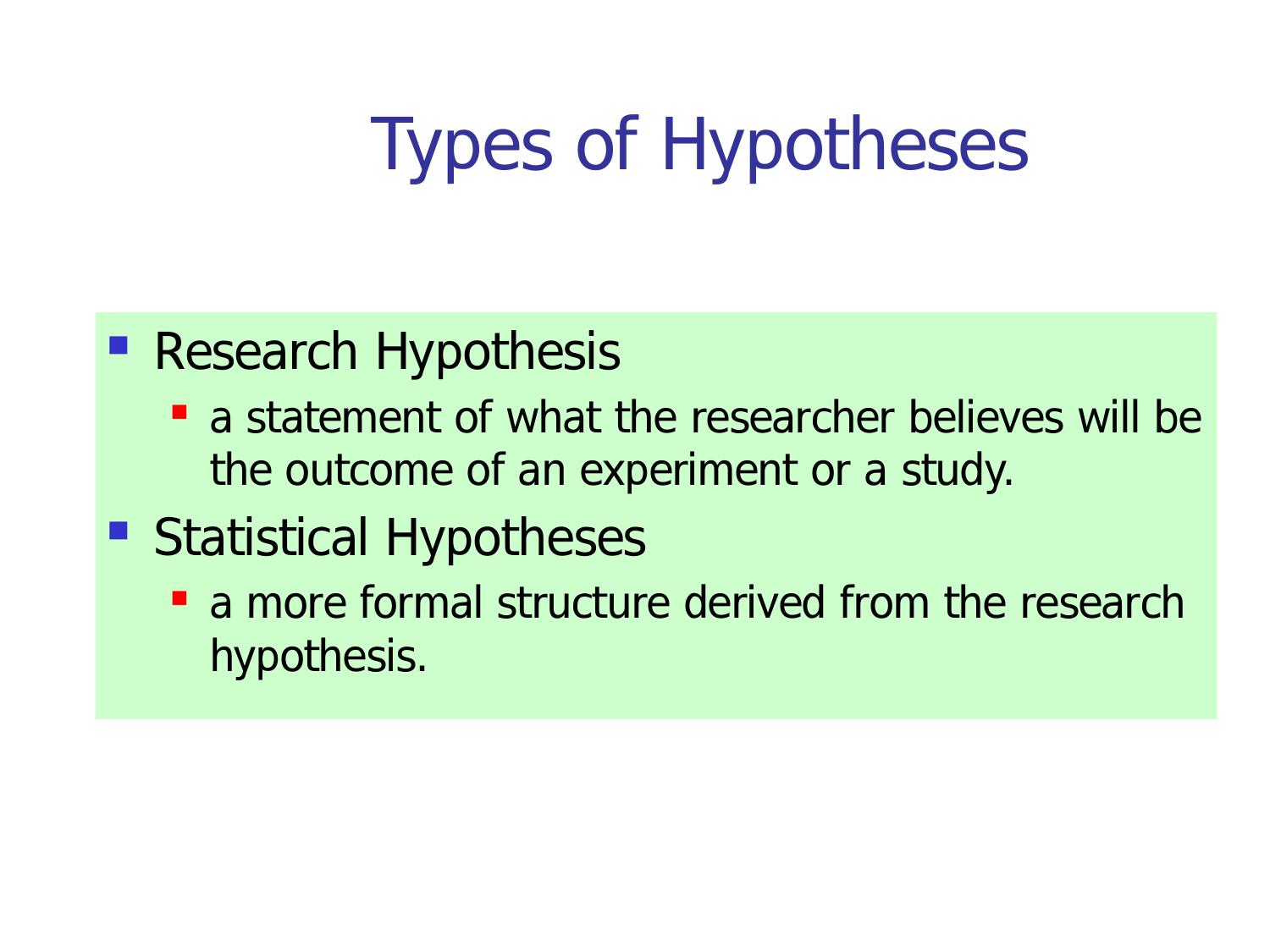

# Types of Hypotheses
Research Hypothesis
a statement of what the researcher believes will be the outcome of an experiment or a study.
Statistical Hypotheses
a more formal structure derived from the research hypothesis.